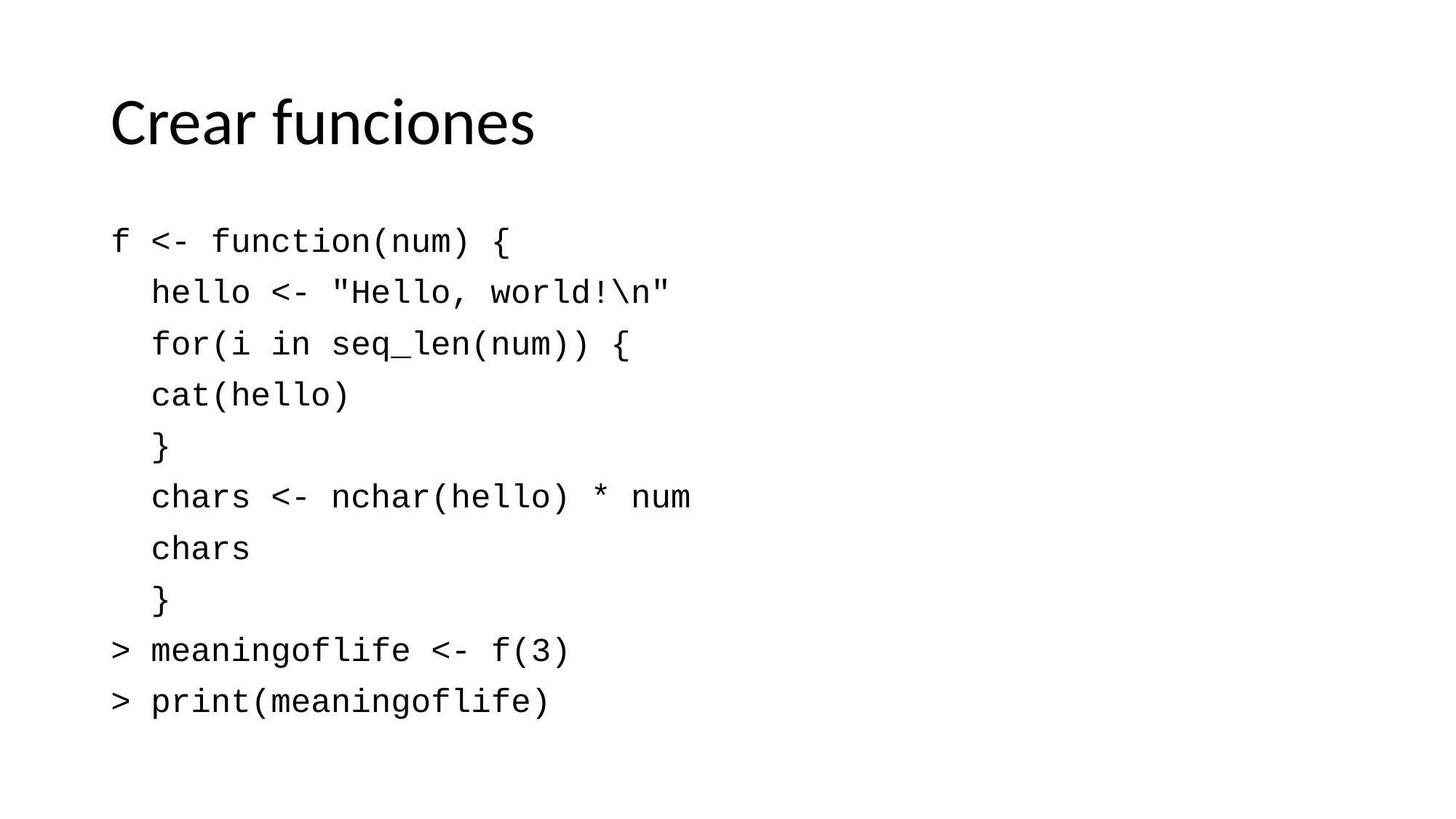

# Crear funciones
f <- function(num) {
  hello <- "Hello, world!\n"
  for(i in seq_len(num)) {
  cat(hello)
  }
  chars <- nchar(hello) * num
  chars
  }
> meaningoflife <- f(3)
> print(meaningoflife)